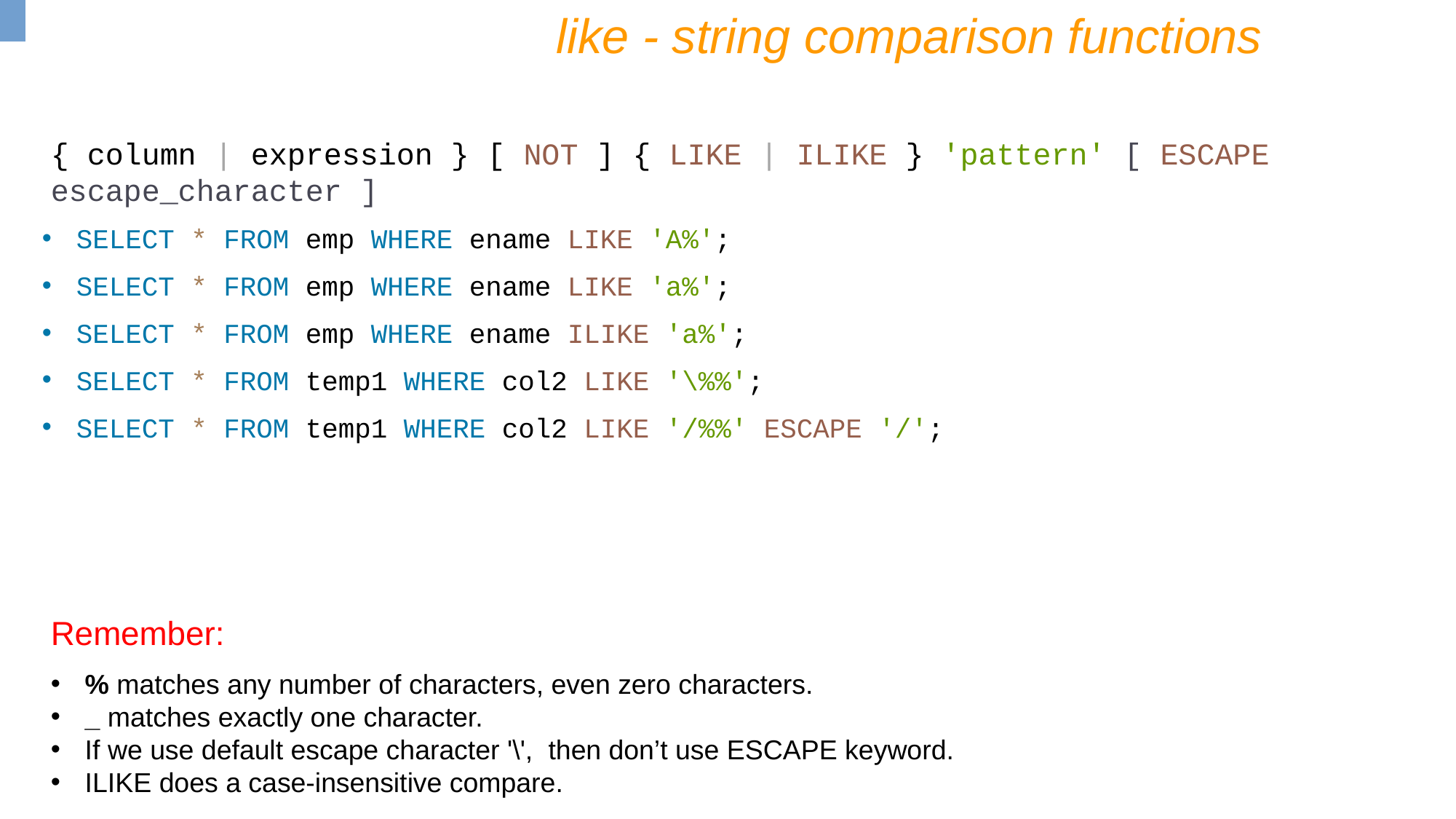

like - string comparison functions
{ column | expression } [ NOT ] { LIKE | ILIKE } 'pattern' [ ESCAPE escape_character ]
SELECT * FROM emp WHERE ename LIKE 'A%';

SELECT * FROM emp WHERE ename LIKE 'a%';

SELECT * FROM emp WHERE ename ILIKE 'a%';

SELECT * FROM temp1 WHERE col2 LIKE '\%%';

SELECT * FROM temp1 WHERE col2 LIKE '/%%' ESCAPE '/';
Remember:

% matches any number of characters, even zero characters.
_ matches exactly one character.
If we use default escape character '\',  then don’t use ESCAPE keyword.
ILIKE does a case-insensitive compare.